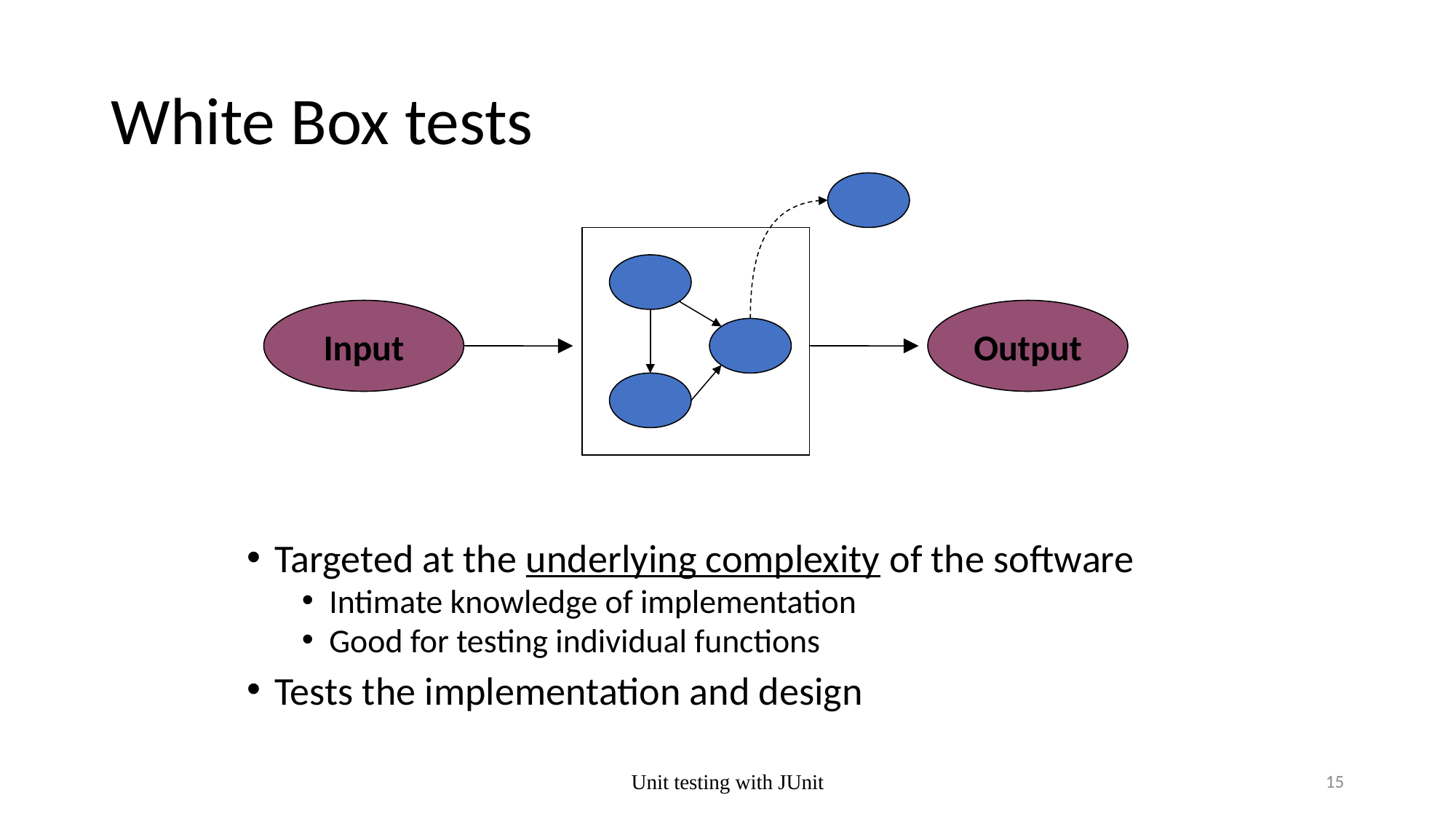

# White Box tests

Input

Output

Targeted at the underlying complexity of the software
Intimate knowledge of implementation
Good for testing individual functions
Tests the implementation and design
Unit testing with JUnit
15